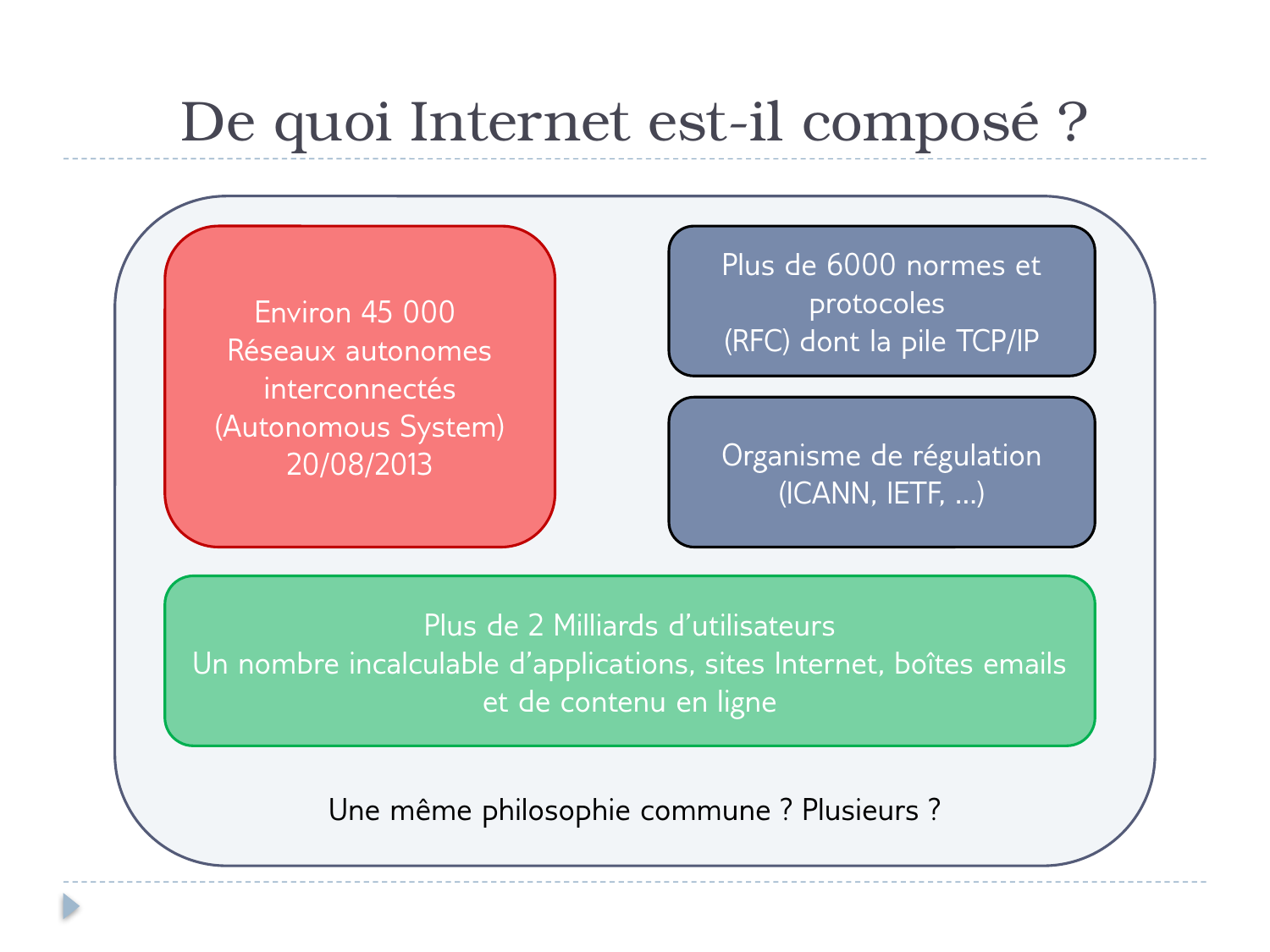

# De quoi Internet est-il composé ?
Une même philosophie commune ? Plusieurs ?
Environ 45 000
Réseaux autonomes interconnectés (Autonomous System)
20/08/2013
Plus de 6000 normes et protocoles
(RFC) dont la pile TCP/IP
Organisme de régulation
(ICANN, IETF, …)
Plus de 2 Milliards d’utilisateurs
Un nombre incalculable d’applications, sites Internet, boîtes emails et de contenu en ligne